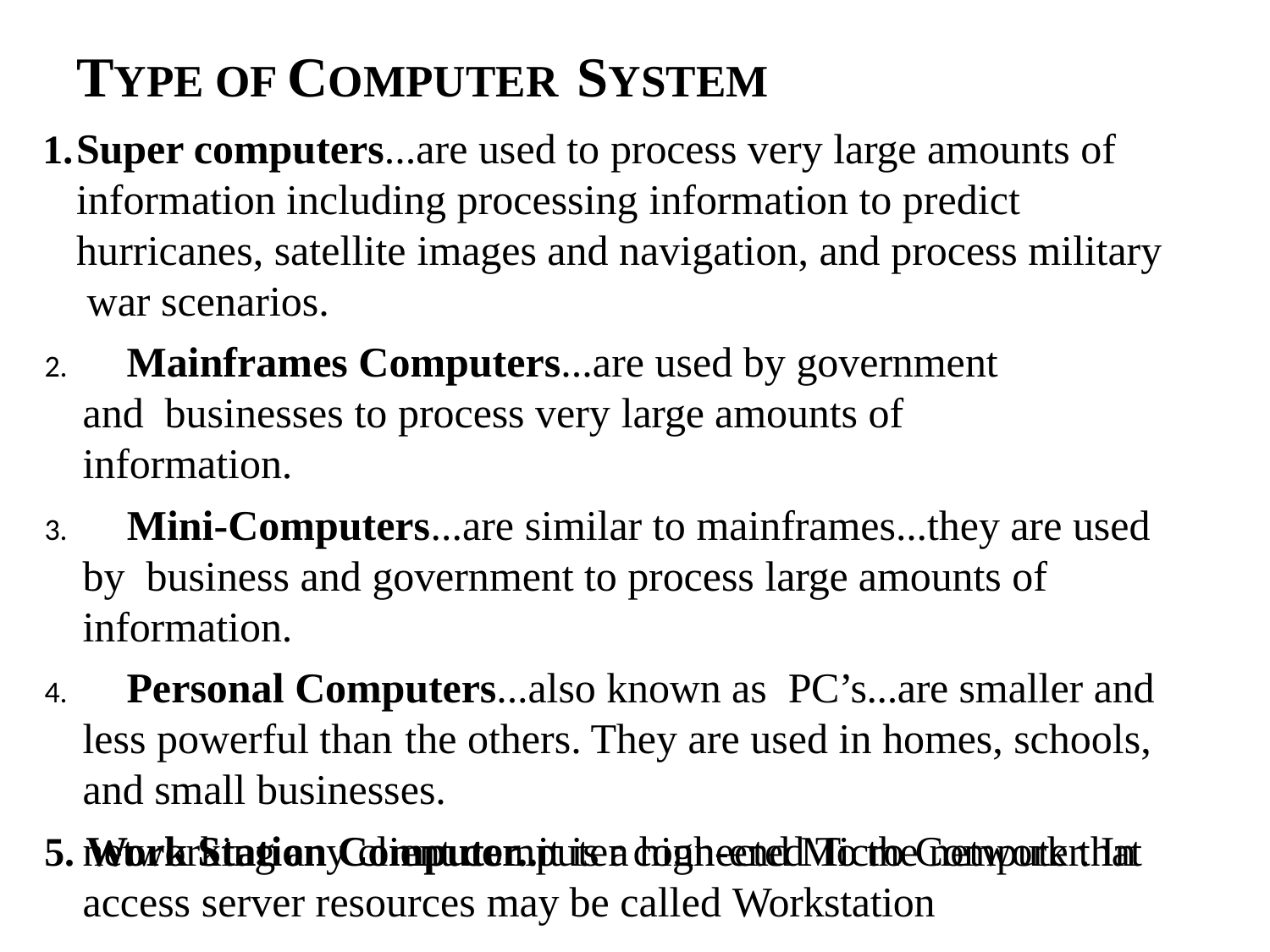

# TYPE OF COMPUTER SYSTEM
Super computers...are used to process very large amounts of  information including processing information to predict  hurricanes, satellite images and navigation, and process military  war scenarios.
	Mainframes Computers...are used by government and  businesses to process very large amounts of information.
	Mini-Computers...are similar to mainframes...they are used by  business and government to process large amounts of  information.
	Personal Computers...also known as  PC’s...are smaller and less powerful than the others.	They are used in homes, schools, and small businesses.
Work Station Computer..it is a high-end Micro Computer. In
13
networking any client computer connected To the network that
access server resources may be called Workstation